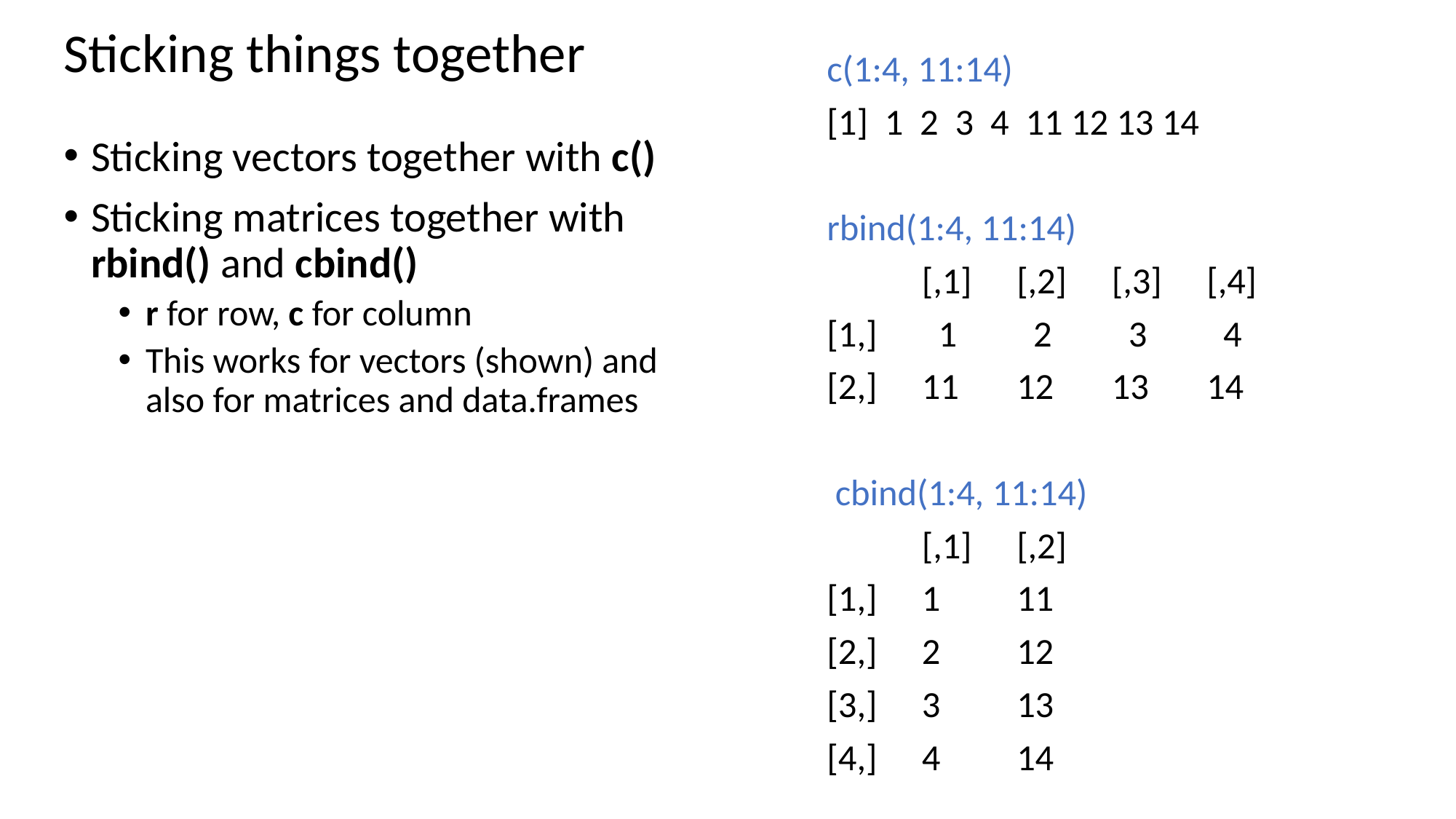

# Sticking things together
c(1:4, 11:14)
[1]  1  2  3  4  11 12 13 14

rbind(1:4, 11:14)
    	[,1] 	[,2] 	[,3] 	[,4]
[1,]    	  1    	  2    	  3    	  4
[2,]   	11   	12   	13   	14

 cbind(1:4, 11:14)
 	[,1] 	[,2]
[1,]    	1   	11
[2,]    	2   	12
[3,]    	3   	13
[4,]    	4   	14

Sticking vectors together with c()
Sticking matrices together with rbind() and cbind()
r for row, c for column
This works for vectors (shown) and also for matrices and data.frames